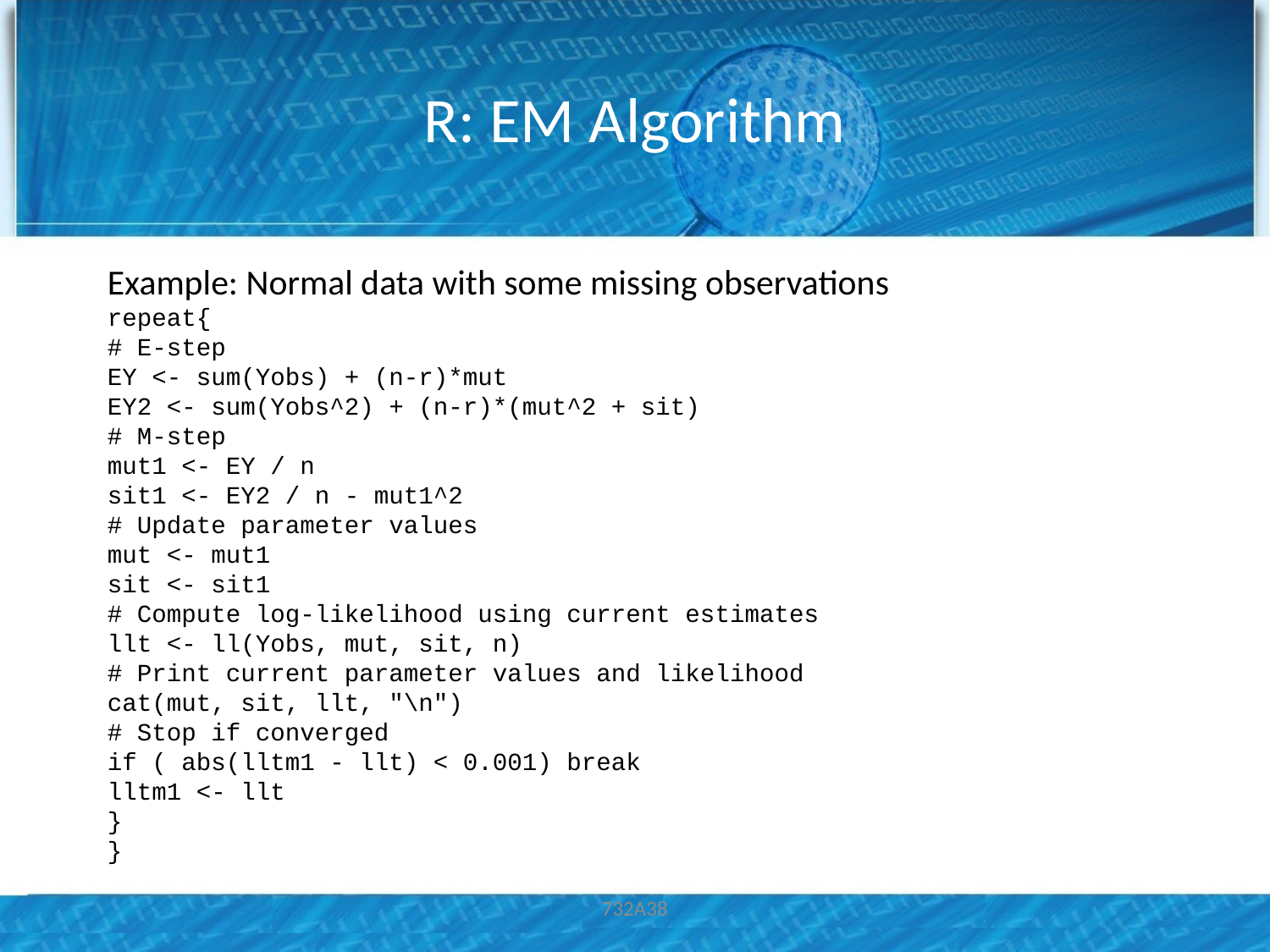

# R: EM Algorithm

Example: Normal data with some missing observations
repeat{
# E-step
EY <- sum(Yobs) + (n-r)*mut
EY2 <- sum(Yobs^2) + (n-r)*(mut^2 + sit)
# M-step
mut1 <- EY / n
sit1 <- EY2 / n - mut1^2
# Update parameter values
mut <- mut1
sit <- sit1
# Compute log-likelihood using current estimates
llt <- ll(Yobs, mut, sit, n)
# Print current parameter values and likelihood
cat(mut, sit, llt, "\n")
# Stop if converged
if ( abs(lltm1 - llt) < 0.001) break
lltm1 <- llt
}
}

732A38